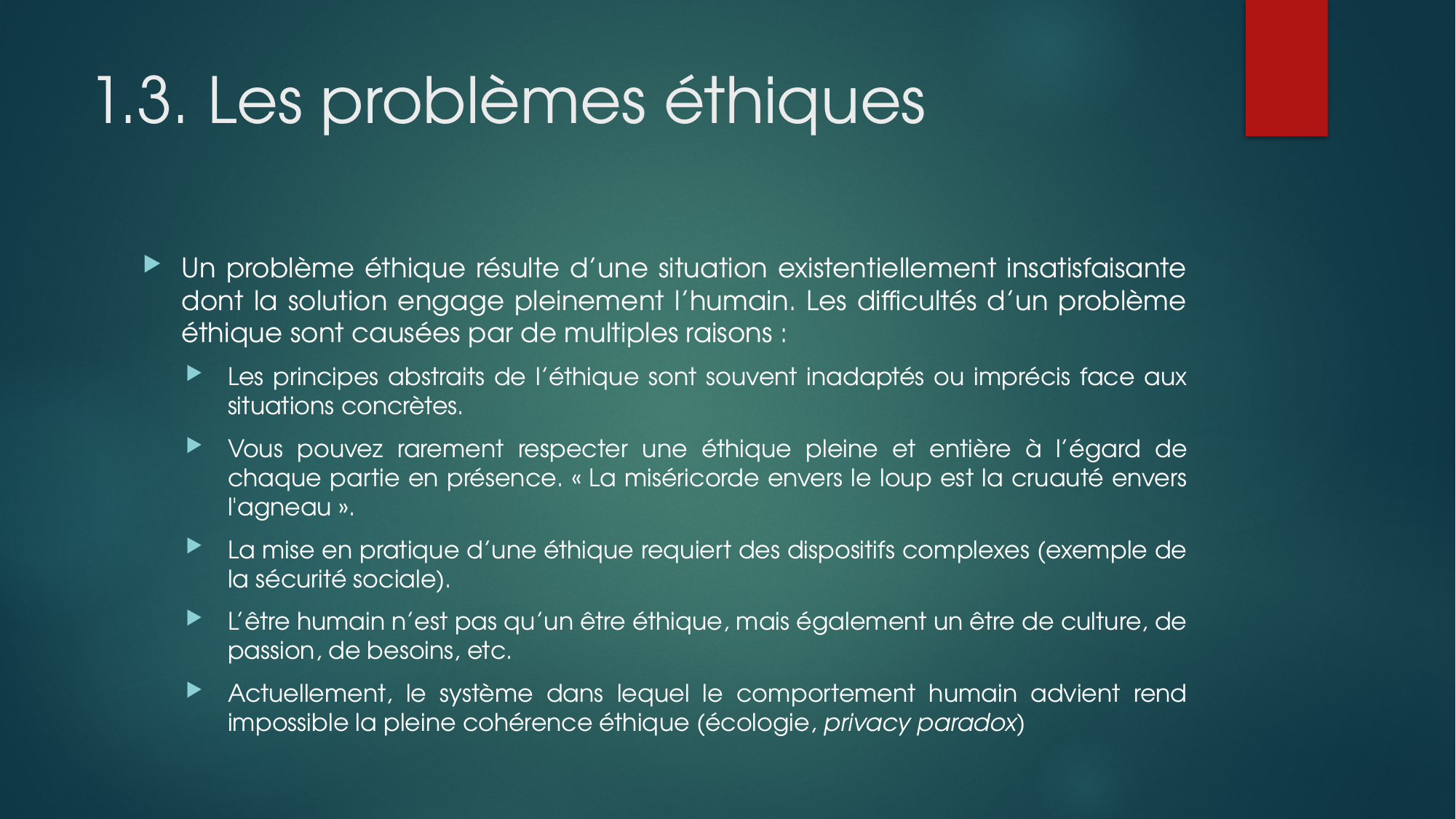

# 1.3. Les problèmes éthiques
Un problème éthique résulte d’une situation existentiellement insatisfaisante dont la solution engage pleinement l’humain. Les difficultés d’un problème éthique sont causées par de multiples raisons :
Les principes abstraits de l’éthique sont souvent inadaptés ou imprécis face aux situations concrètes.
Vous pouvez rarement respecter une éthique pleine et entière à l’égard de chaque partie en présence. « La miséricorde envers le loup est la cruauté envers l'agneau ».
La mise en pratique d’une éthique requiert des dispositifs complexes (exemple de la sécurité sociale).
L’être humain n’est pas qu’un être éthique, mais également un être de culture, de passion, de besoins, etc.
Actuellement, le système dans lequel le comportement humain advient rend impossible la pleine cohérence éthique (écologie, privacy paradox)